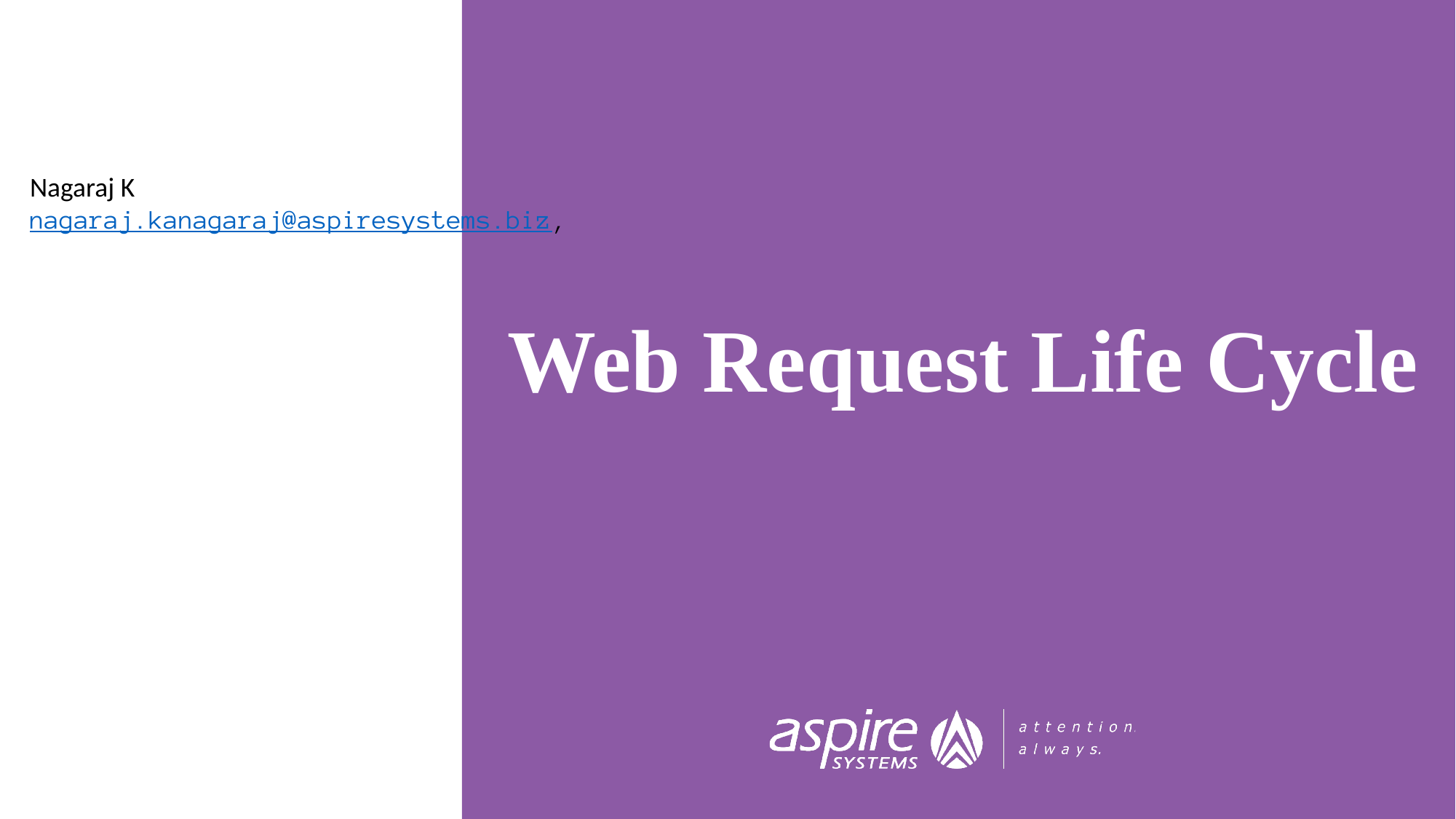

Nagaraj K
nagaraj.kanagaraj@aspiresystems.biz,
# Web Request Life Cycle